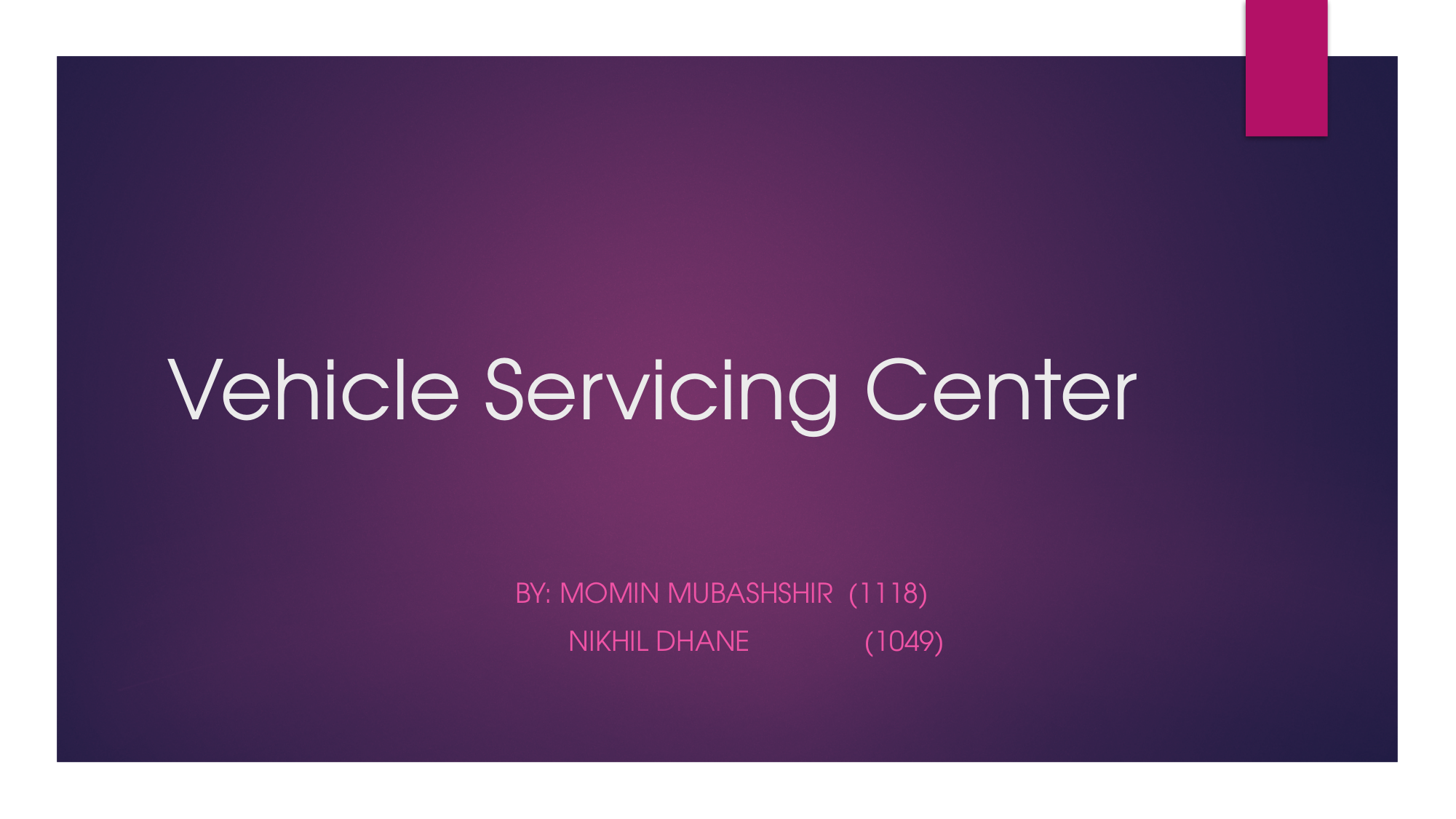

# Vehicle Servicing Center
                                                By: Momin Mubashshir  (1118)
                                                       Nikhil Dhane               (1049)